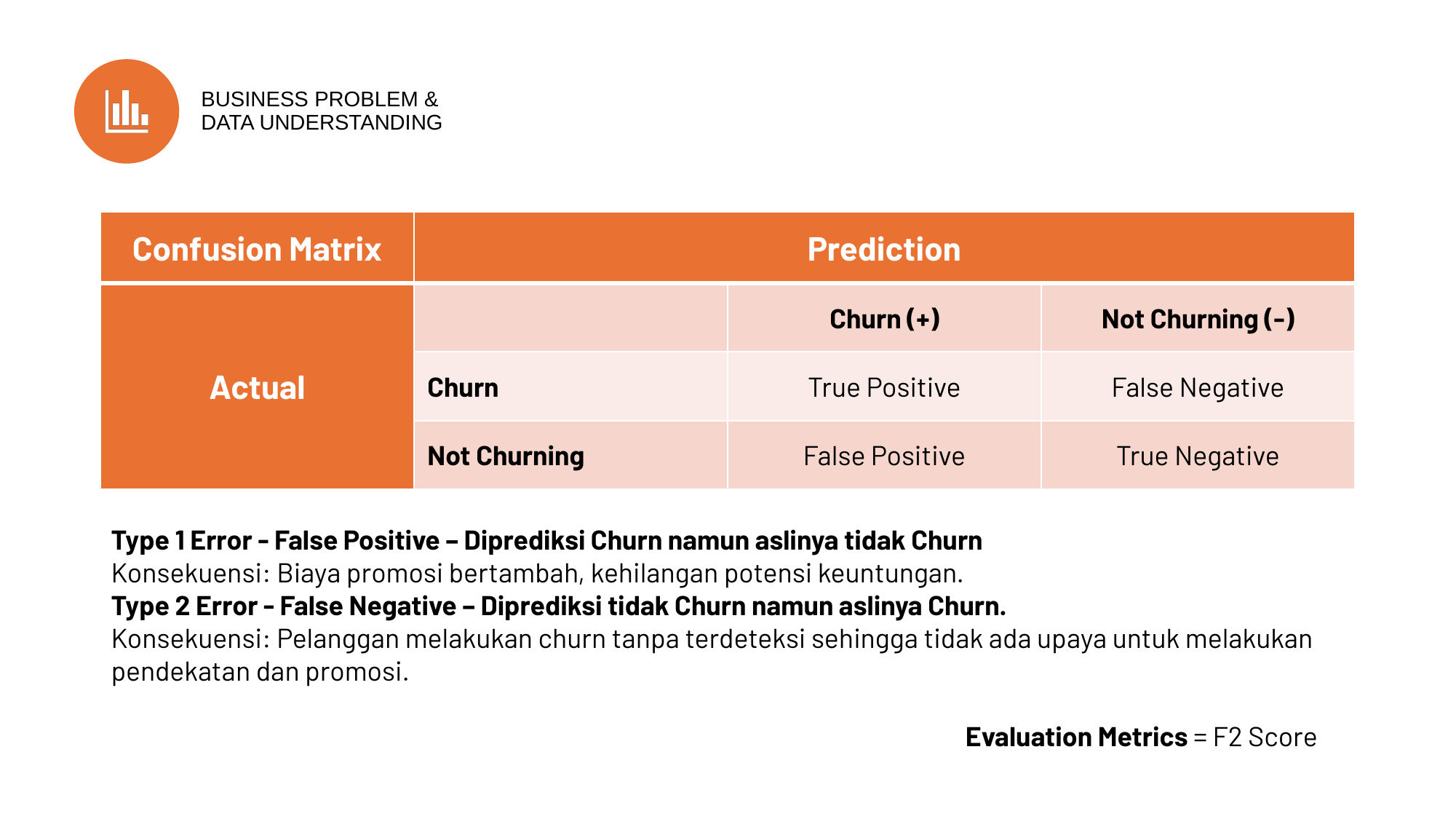

BUSINESS PROBLEM & DATA UNDERSTANDING

| Confusion Matrix | Prediction |  |  |
| --- | --- | --- | --- |
| Actual |  | Churn (+) | Not Churning (-) |
|  | Churn | True Positive | False Negative |
|  | Not Churning | False Positive | True Negative |
Type 1 Error - False Positive – Diprediksi Churn namun aslinya tidak Churn
Konsekuensi: Biaya promosi bertambah, kehilangan potensi keuntungan.
Type 2 Error - False Negative – Diprediksi tidak Churn namun aslinya Churn.
Konsekuensi: Pelanggan melakukan churn tanpa terdeteksi sehingga tidak ada upaya untuk melakukan pendekatan dan promosi.

Evaluation Metrics = F2 Score